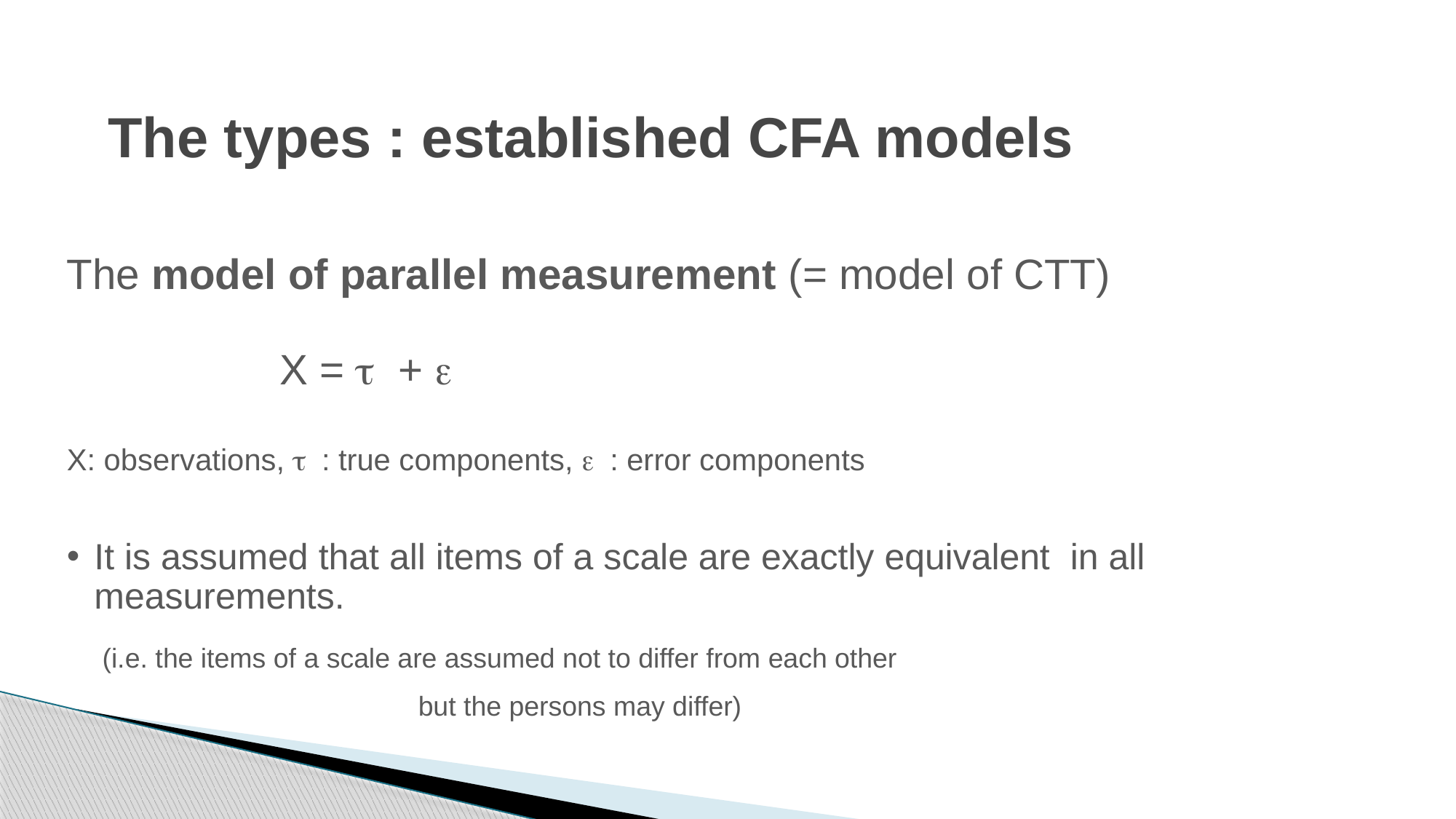

# The types : established CFA models
The model of parallel measurement (= model of CTT)

                  X = τ  + ε

X: observations, τ : true components, ε : error components

It is assumed that all items of a scale are exactly equivalent  in all measurements.
   (i.e. the items of a scale are assumed not to differ from each other
                                              but the persons may differ)